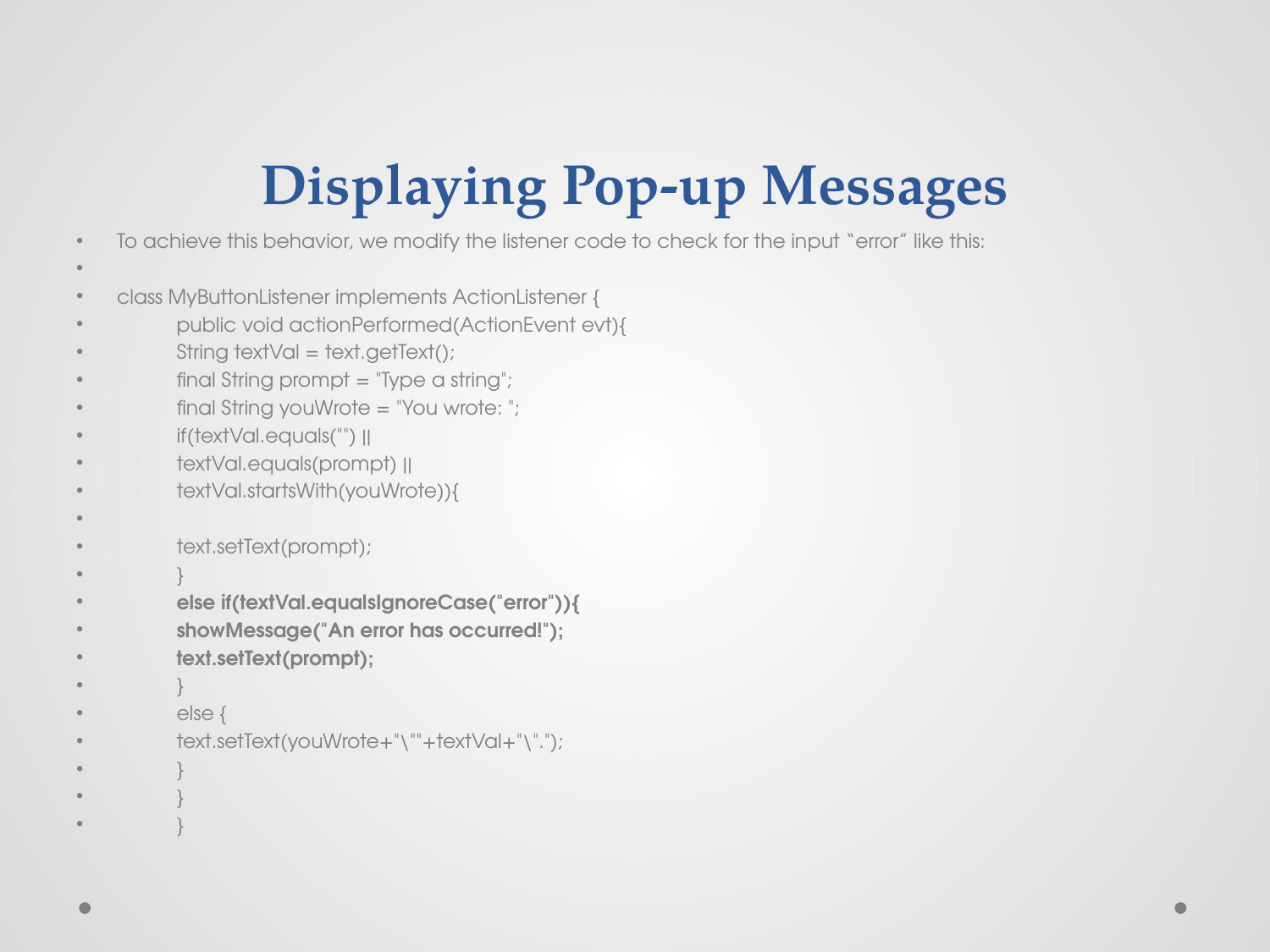

# Displaying Pop-up Messages
To achieve this behavior, we modify the listener code to check for the input “error” like this:

class MyButtonListener implements ActionListener {
		public void actionPerformed(ActionEvent evt){
			String textVal = text.getText();
			final String prompt = "Type a string";
			final String youWrote = "You wrote: ";
			if(textVal.equals("") ||
					textVal.equals(prompt) ||
					textVal.startsWith(youWrote)){

				text.setText(prompt);
			}
			else if(textVal.equalsIgnoreCase("error")){
				showMessage("An error has occurred!");
				text.setText(prompt);
			}
			else {
				text.setText(youWrote+"\""+textVal+"\".");
			}
		}
	}